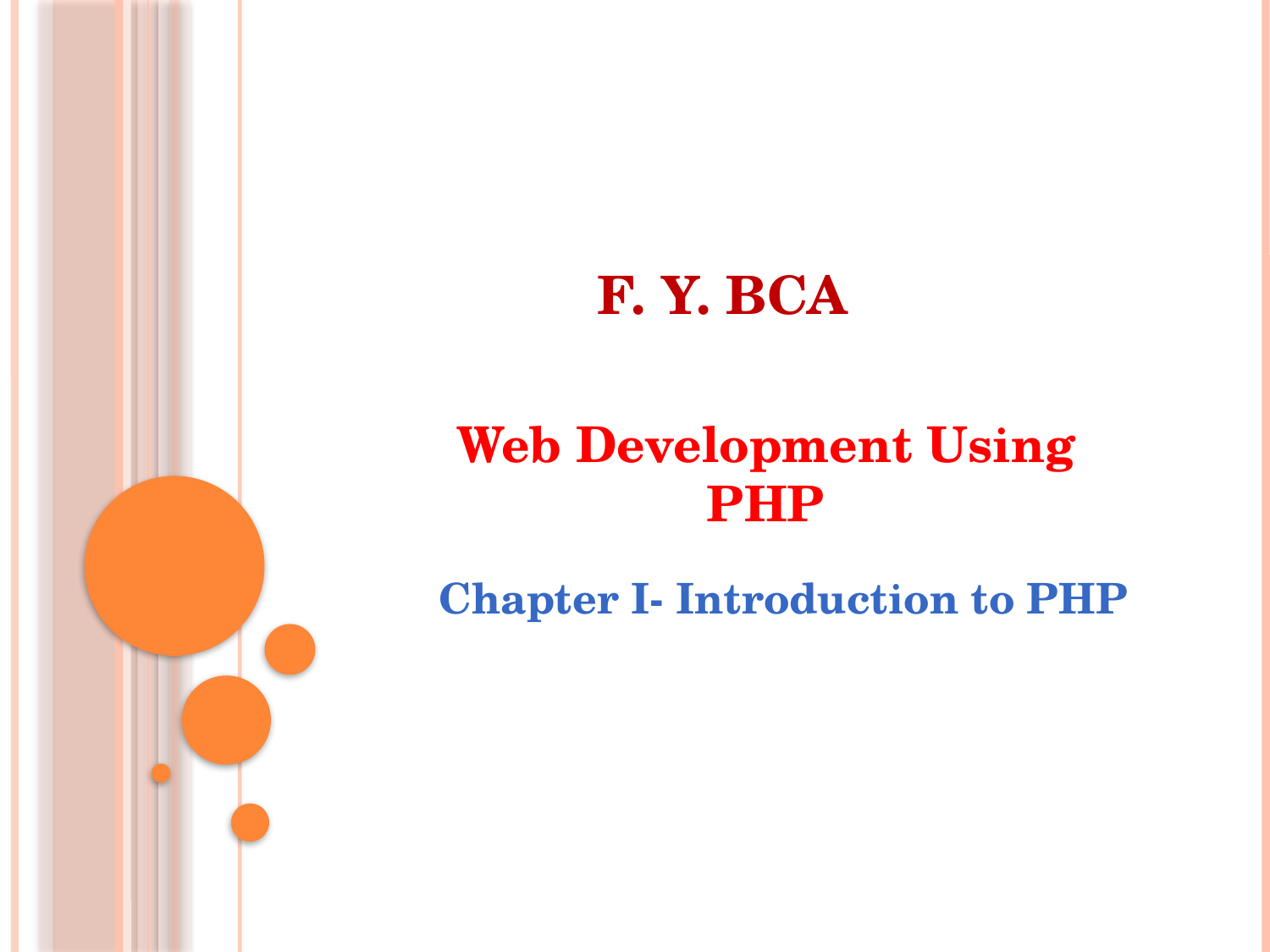

# F. Y. BCA
Web Development Using PHP

Chapter I- Introduction to PHP